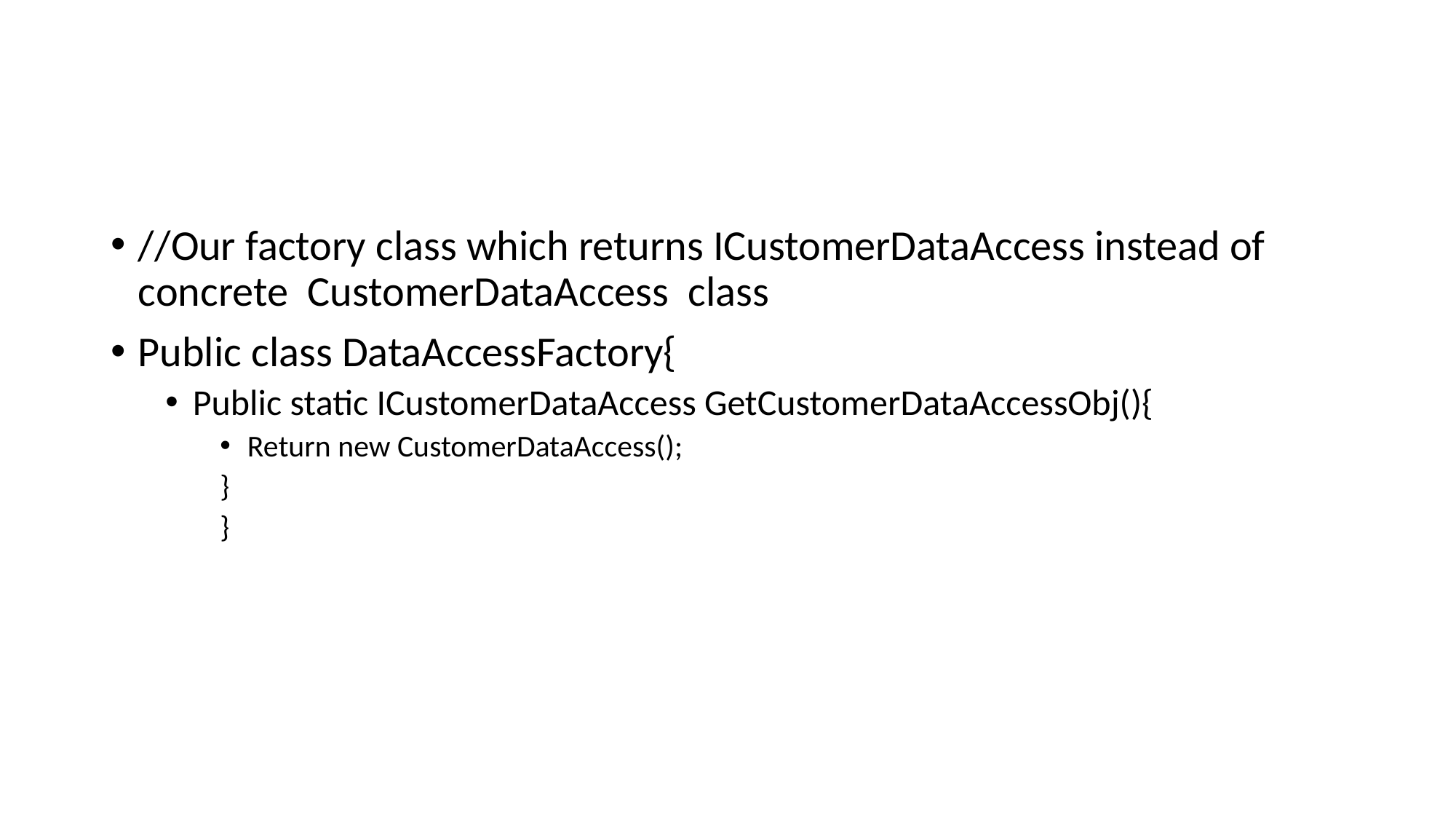

#
//Our factory class which returns ICustomerDataAccess instead of concrete  CustomerDataAccess  class
Public class DataAccessFactory{
Public static ICustomerDataAccess GetCustomerDataAccessObj(){
Return new CustomerDataAccess();
}
}